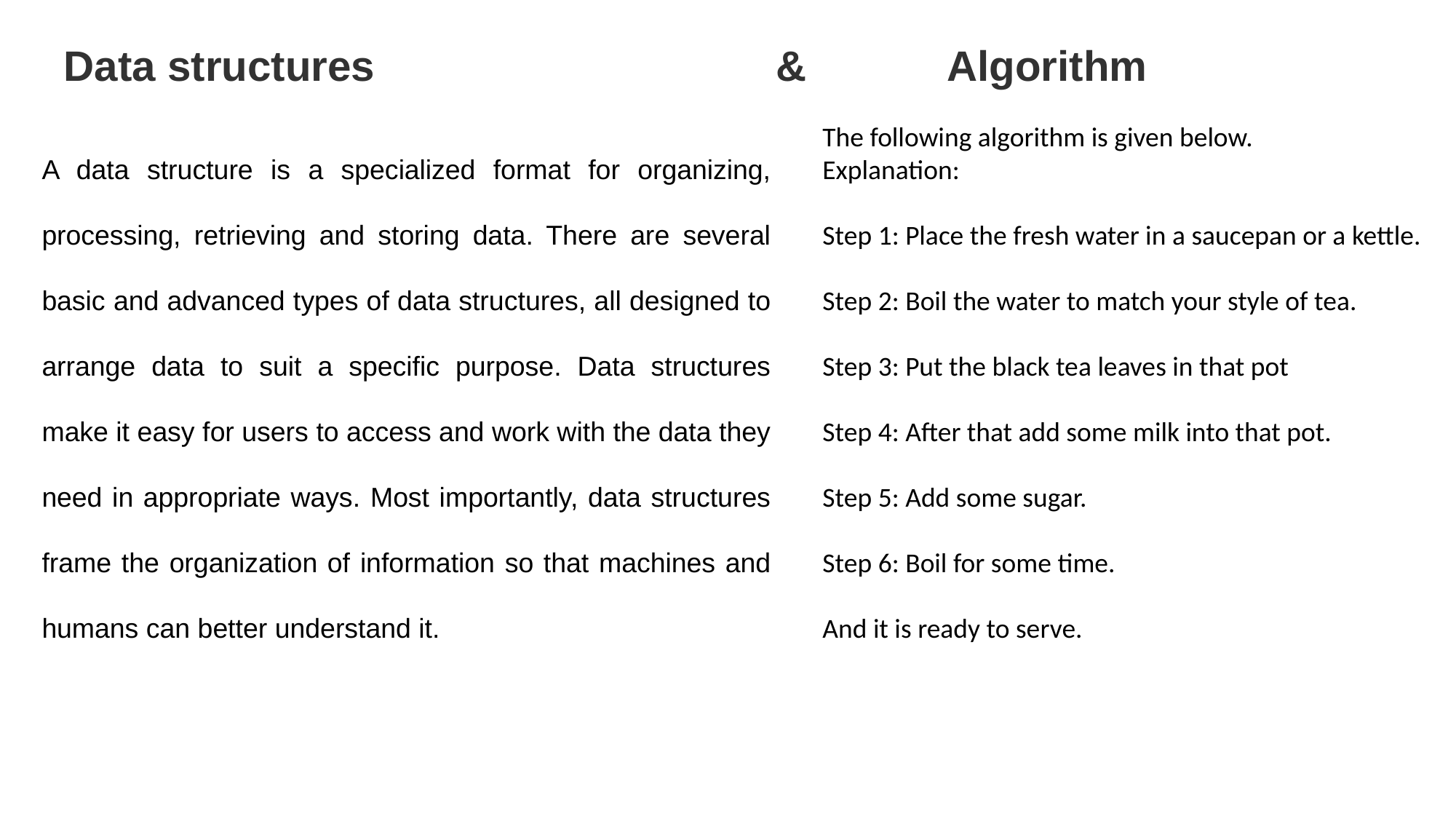

Data structures                                  &            Algorithm
A data structure is a specialized format for organizing, processing, retrieving and storing data. There are several basic and advanced types of data structures, all designed to arrange data to suit a specific purpose. Data structures make it easy for users to access and work with the data they need in appropriate ways. Most importantly, data structures frame the organization of information so that machines and humans can better understand it.
The following algorithm is given below.
Explanation:

Step 1: Place the fresh water in a saucepan or a kettle.

Step 2: Boil the water to match your style of tea.

Step 3: Put the black tea leaves in that pot

Step 4: After that add some milk into that pot.

Step 5: Add some sugar.

Step 6: Boil for some time.

And it is ready to serve.